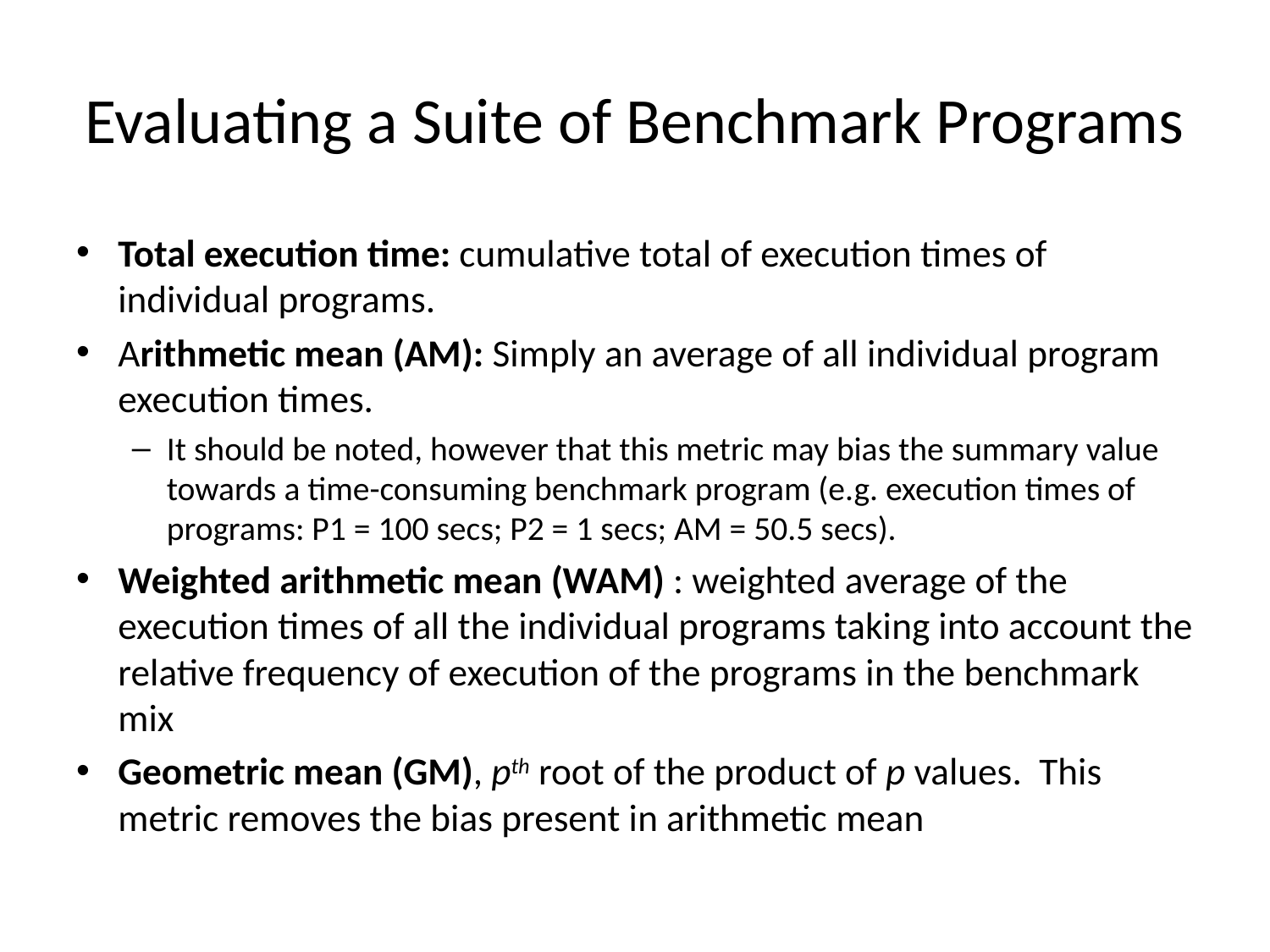

# Evaluating a Suite of Benchmark Programs
Total execution time: cumulative total of execution times of individual programs.
Arithmetic mean (AM): Simply an average of all individual program execution times.
It should be noted, however that this metric may bias the summary value towards a time-consuming benchmark program (e.g. execution times of  programs: P1 = 100 secs; P2 = 1 secs; AM = 50.5 secs).
Weighted arithmetic mean (WAM) : weighted average of the execution times of all the individual programs taking into account the relative frequency of execution of the programs in the benchmark mix
Geometric mean (GM), pth root of the product of p values.  This metric removes the bias present in arithmetic mean